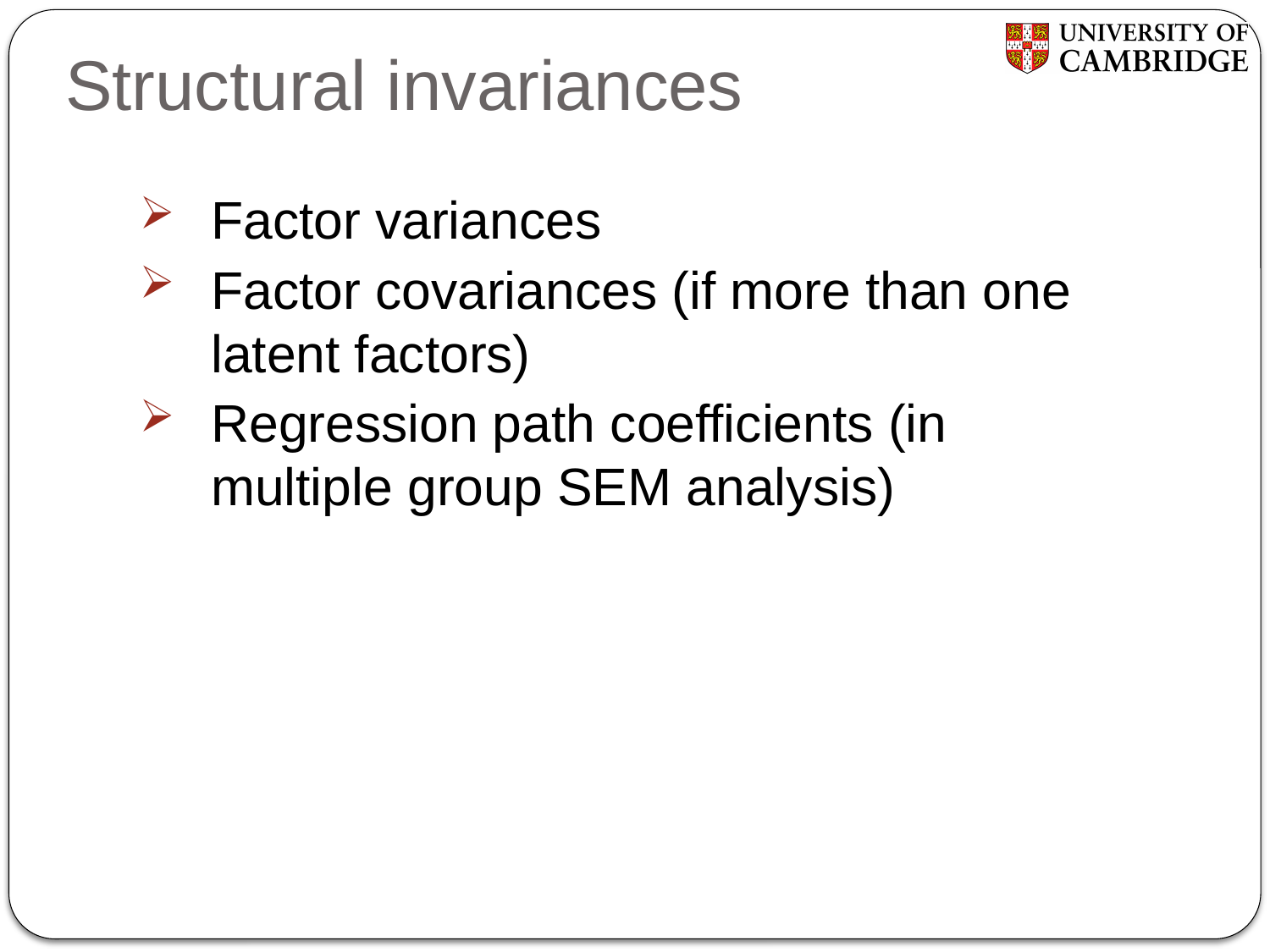

# Structural invariances
Factor variances
Factor covariances (if more than one latent factors)
Regression path coefficients (in multiple group SEM analysis)